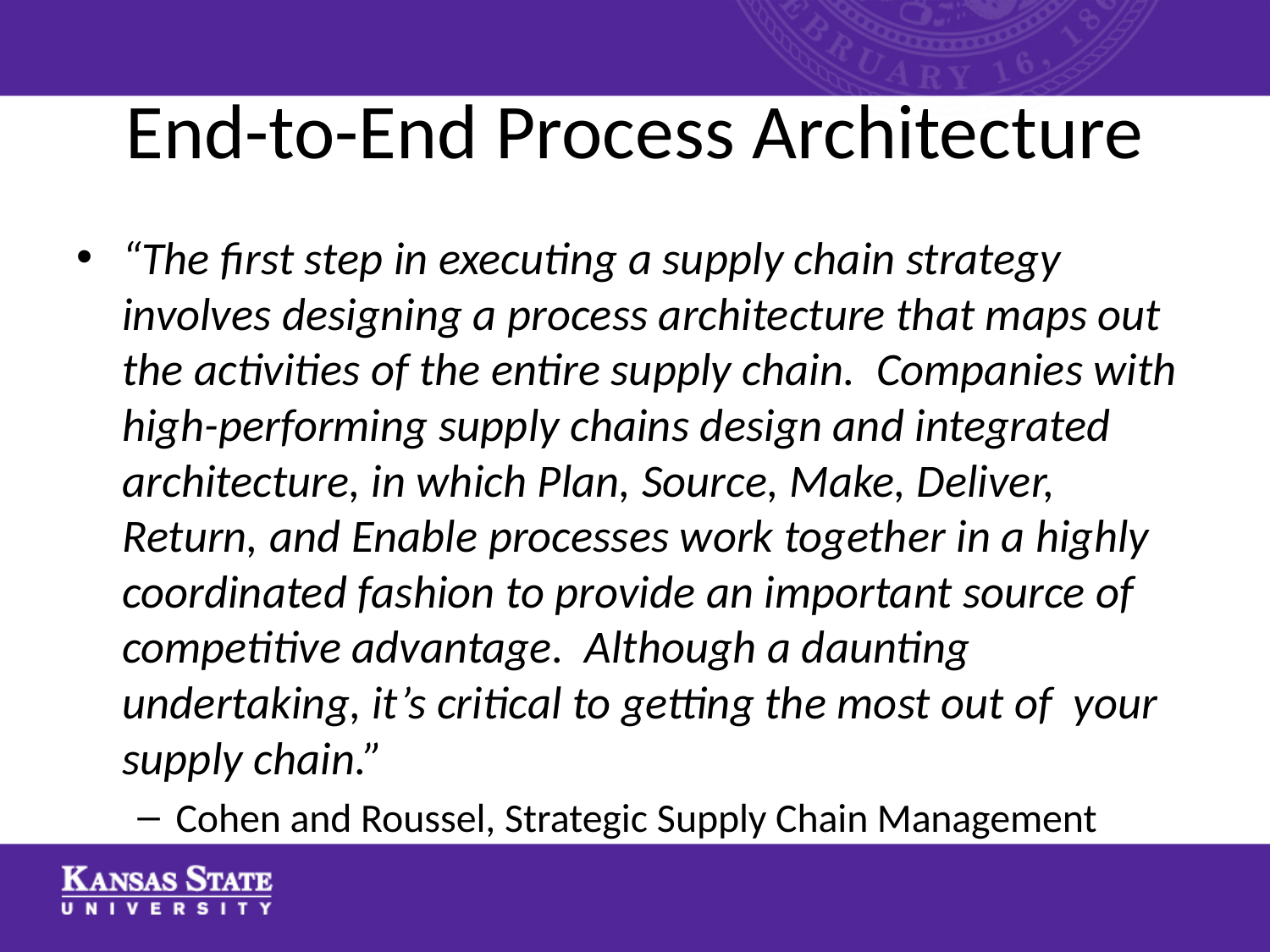

# End-to-End Process Architecture
“The first step in executing a supply chain strategy involves designing a process architecture that maps out the activities of the entire supply chain.  Companies with high-performing supply chains design and integrated architecture, in which Plan, Source, Make, Deliver, Return, and Enable processes work together in a highly coordinated fashion to provide an important source of competitive advantage.  Although a daunting undertaking, it’s critical to getting the most out of  your supply chain.”
Cohen and Roussel, Strategic Supply Chain Management